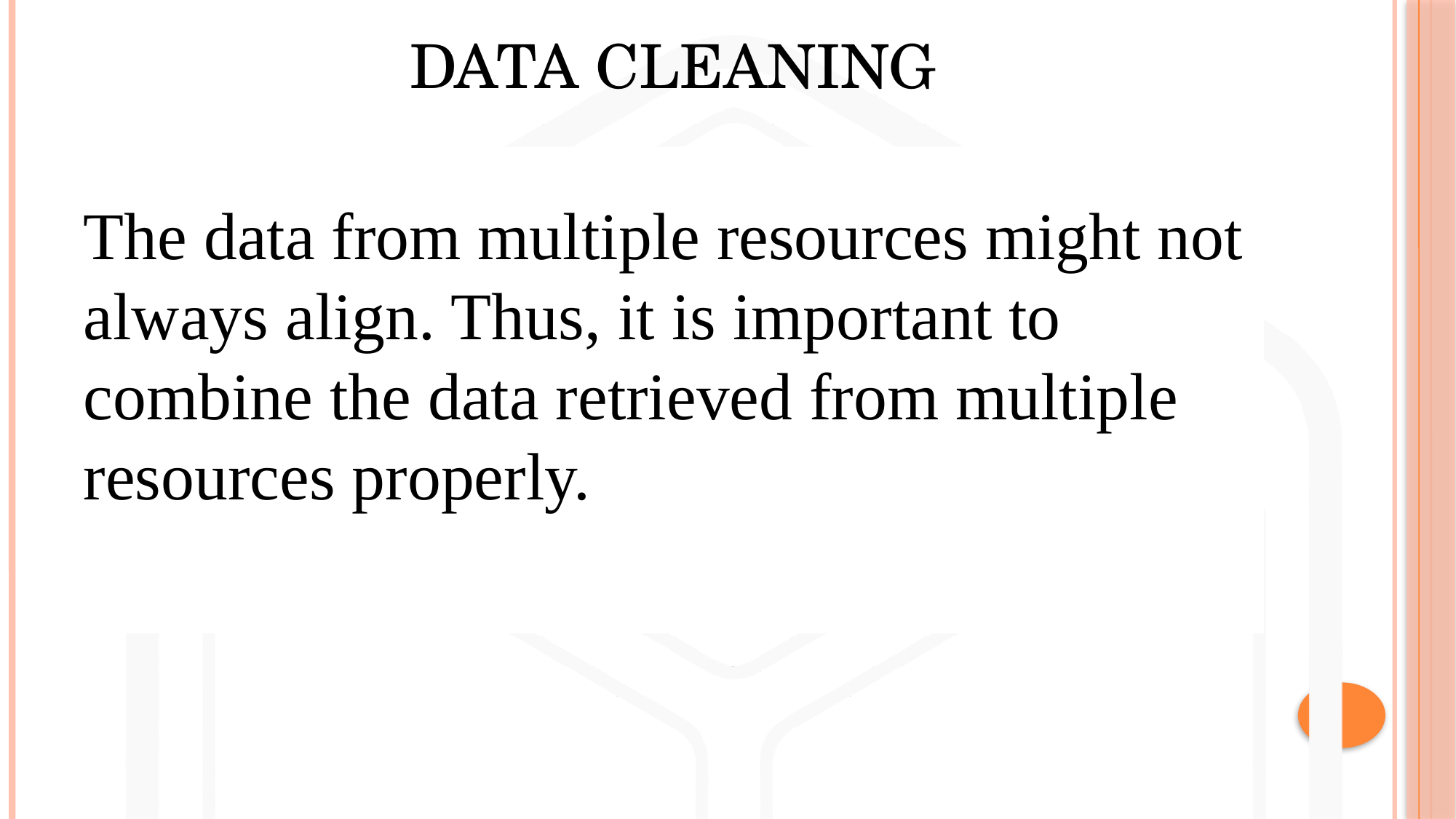

# DATA CLEANING
The data from multiple resources might not always align. Thus, it is important to combine the data retrieved from multiple resources properly.